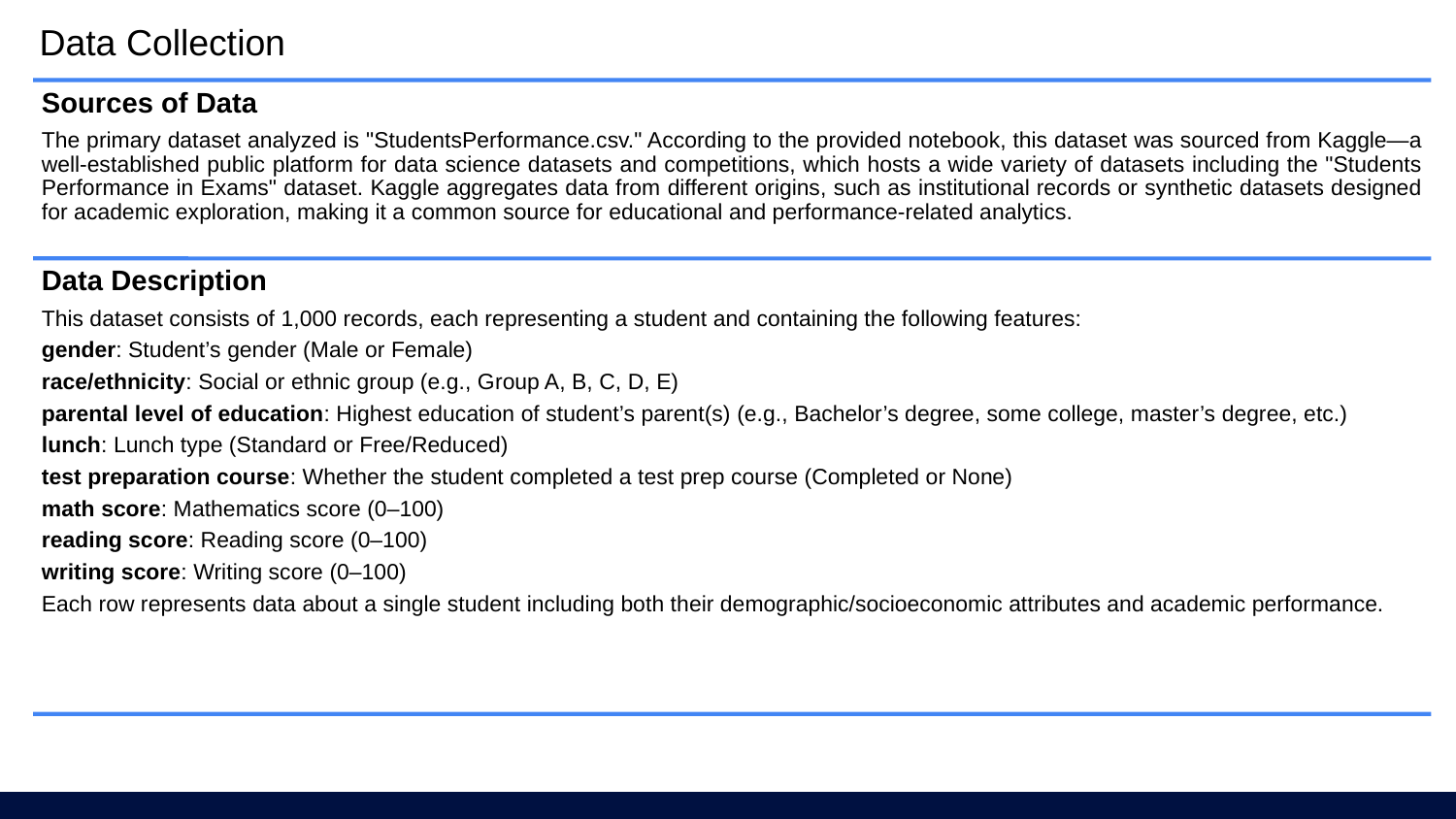

Data Collection
Sources of Data
The primary dataset analyzed is "StudentsPerformance.csv." According to the provided notebook, this dataset was sourced from Kaggle—a well-established public platform for data science datasets and competitions, which hosts a wide variety of datasets including the "Students Performance in Exams" dataset. Kaggle aggregates data from different origins, such as institutional records or synthetic datasets designed for academic exploration, making it a common source for educational and performance-related analytics.

Data Description
This dataset consists of 1,000 records, each representing a student and containing the following features:
gender: Student’s gender (Male or Female)
race/ethnicity: Social or ethnic group (e.g., Group A, B, C, D, E)
parental level of education: Highest education of student’s parent(s) (e.g., Bachelor’s degree, some college, master’s degree, etc.)
lunch: Lunch type (Standard or Free/Reduced)
test preparation course: Whether the student completed a test prep course (Completed or None)
math score: Mathematics score (0–100)
reading score: Reading score (0–100)
writing score: Writing score (0–100)
Each row represents data about a single student including both their demographic/socioeconomic attributes and academic performance.